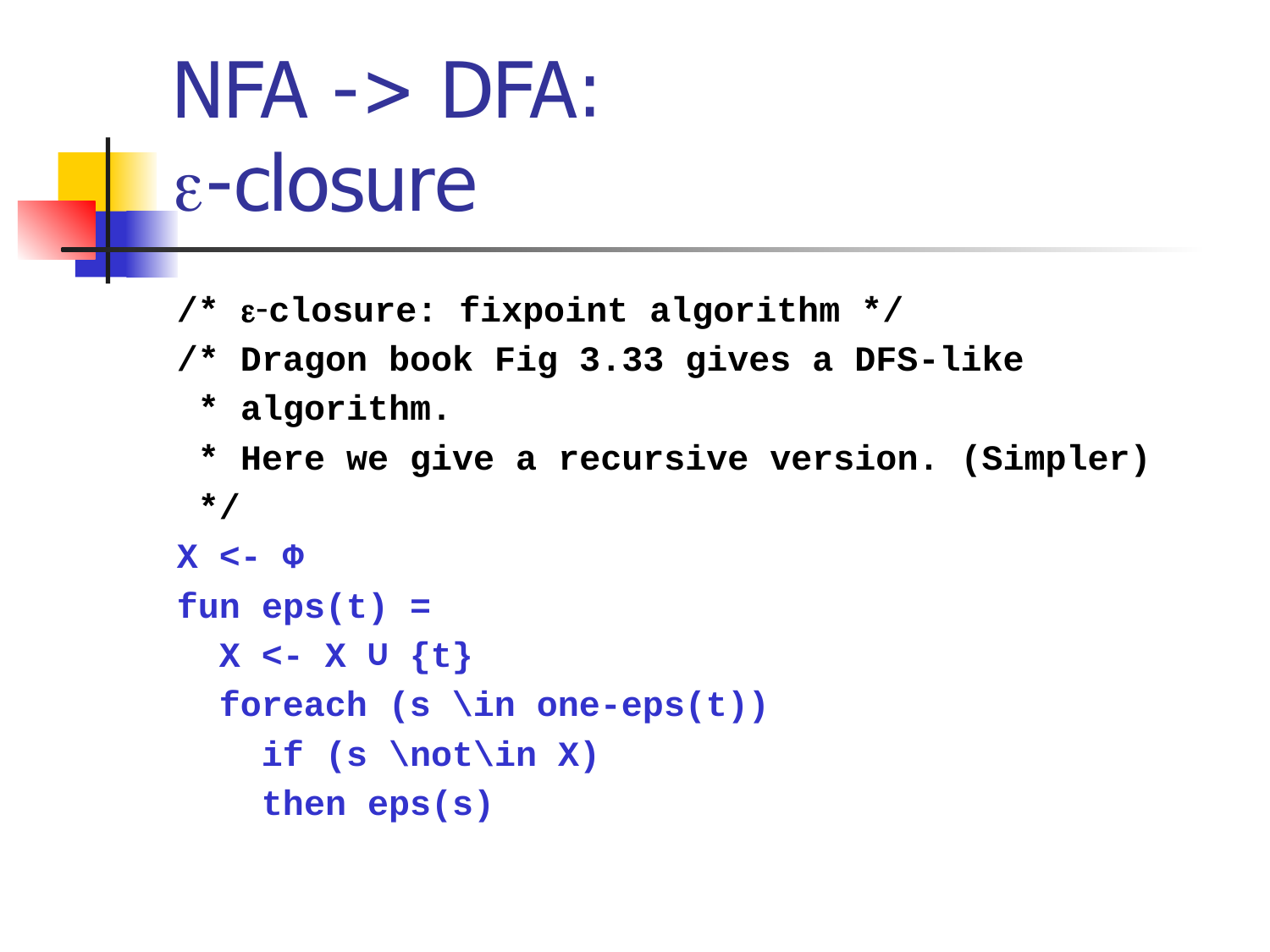

# NFA -> DFA: ε-closure
/* ε-closure: fixpoint algorithm */
/* Dragon book Fig 3.33 gives a DFS-like
 * algorithm.
 * Here we give a recursive version. (Simpler)
 */
X <- Φ
fun eps(t) =
  X <- X ∪ {t}
  foreach (s \in one-eps(t))
    if (s \not\in X)
    then eps(s)